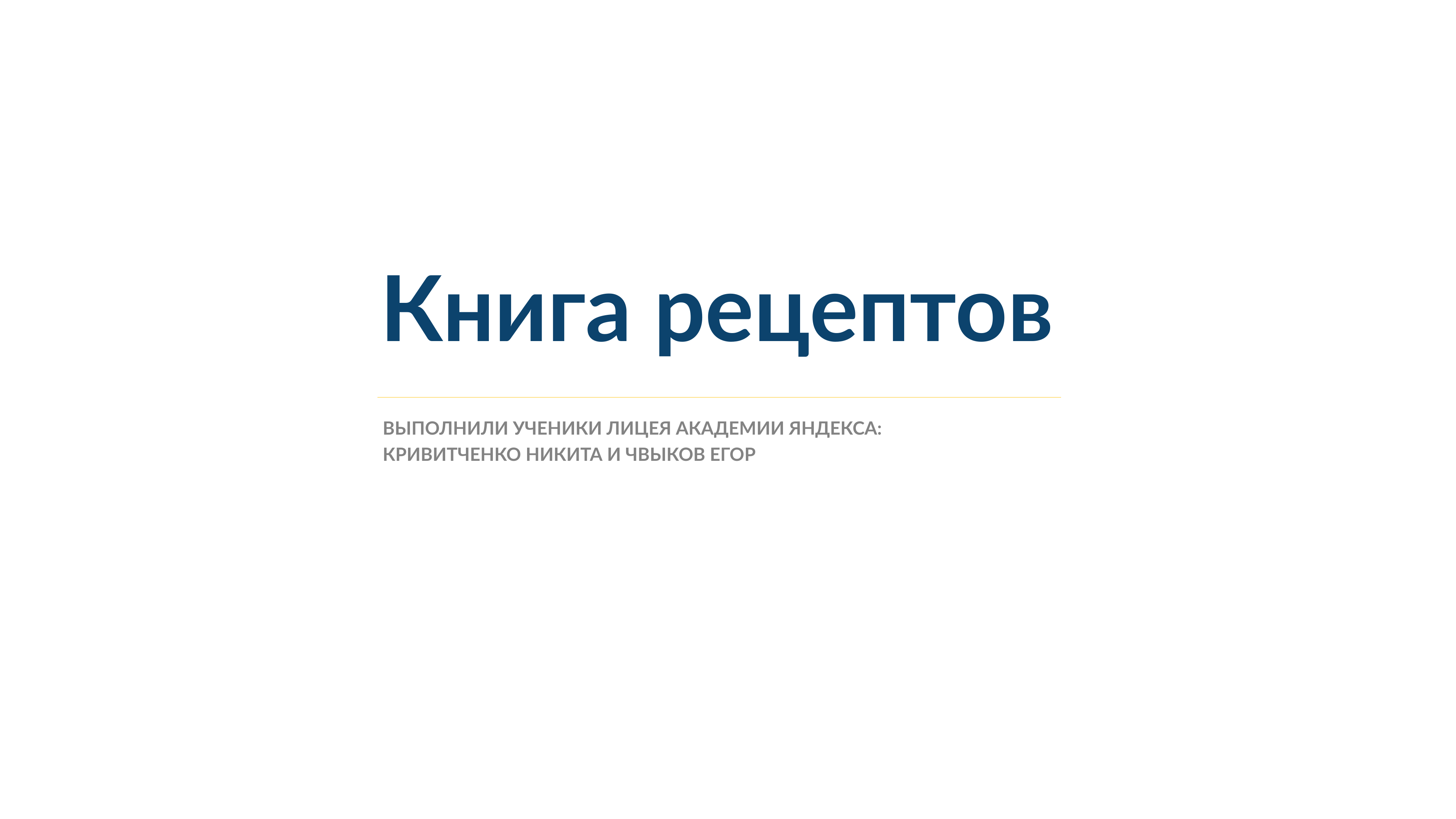

Книга рецептов
ВЫПОЛНИЛИ УЧЕНИКИ ЛИЦЕЯ АКАДЕМИИ ЯНДЕКСА:
КРИВИТЧЕНКО НИКИТА И ЧВЫКОВ ЕГОР